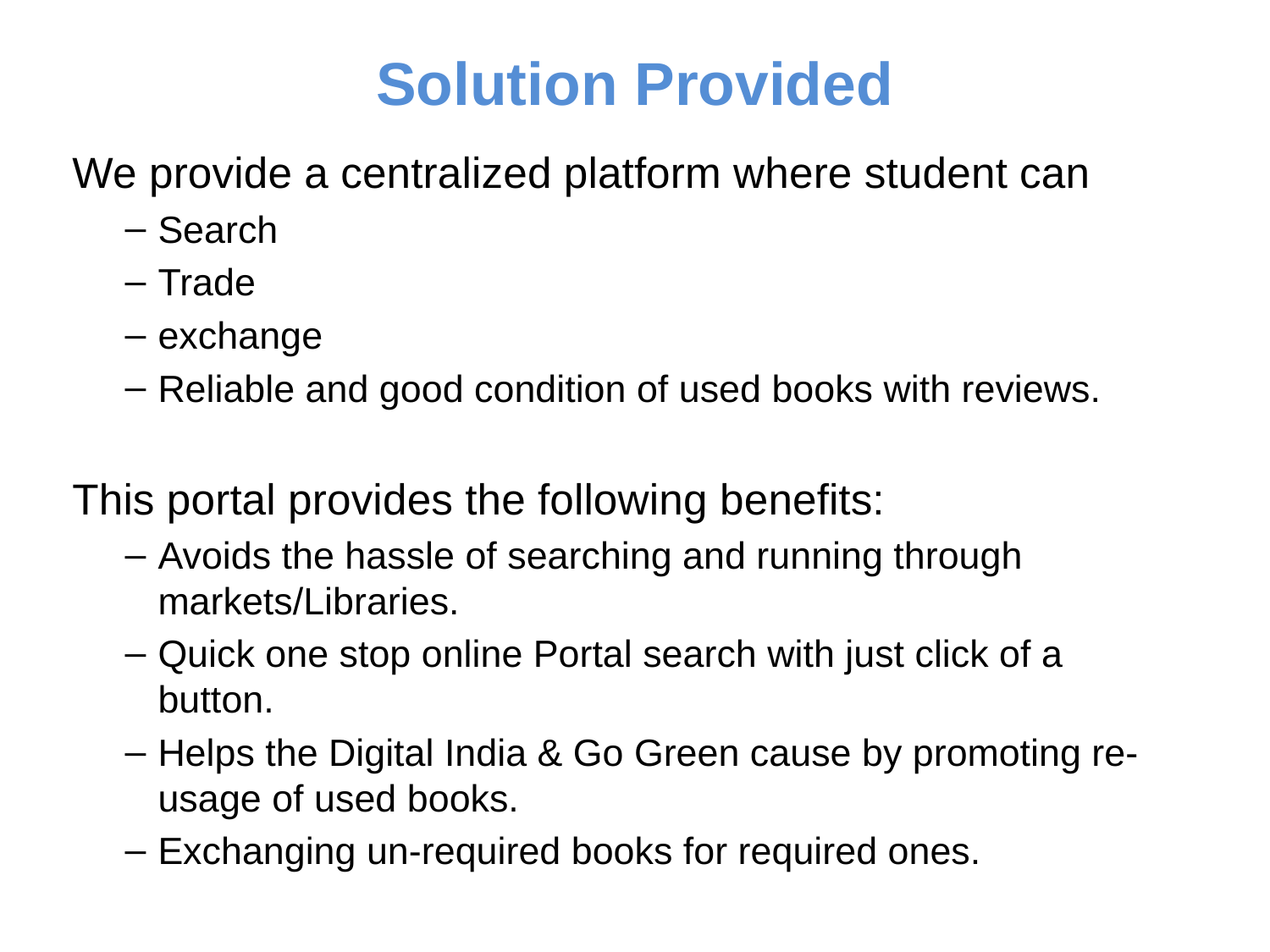

# Solution Provided
We provide a centralized platform where student can
Search
Trade
exchange
Reliable and good condition of used books with reviews.

This portal provides the following benefits:
Avoids the hassle of searching and running through markets/Libraries.
Quick one stop online Portal search with just click of a button.
Helps the Digital India & Go Green cause by promoting re-usage of used books.
Exchanging un-required books for required ones.